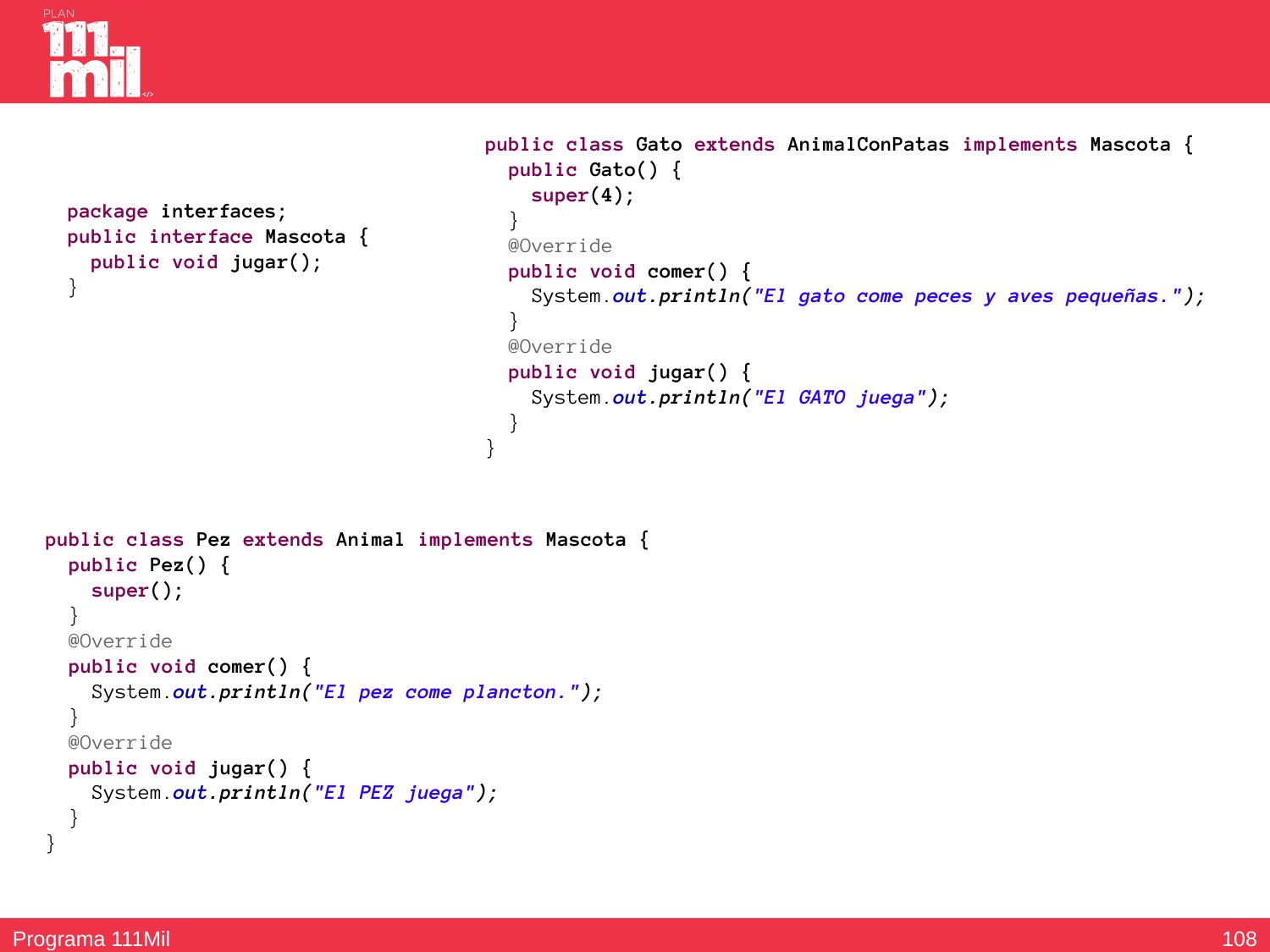

public class Gato extends AnimalConPatas implements Mascota {
  public Gato() {
    super(4);
  }
  @Override
  public void comer() {
    System.out.println("El gato come peces y aves pequeñas.");
  }
  @Override
  public void jugar() {
    System.out.println("El GATO juega");
  }
}
package interfaces;
public interface Mascota {
  public void jugar();
}
public class Pez extends Animal implements Mascota {
  public Pez() {
    super();
  }
  @Override
  public void comer() {
    System.out.println("El pez come plancton.");
  }
  @Override
  public void jugar() {
    System.out.println("El PEZ juega");
  }
}
108
Programa 111Mil